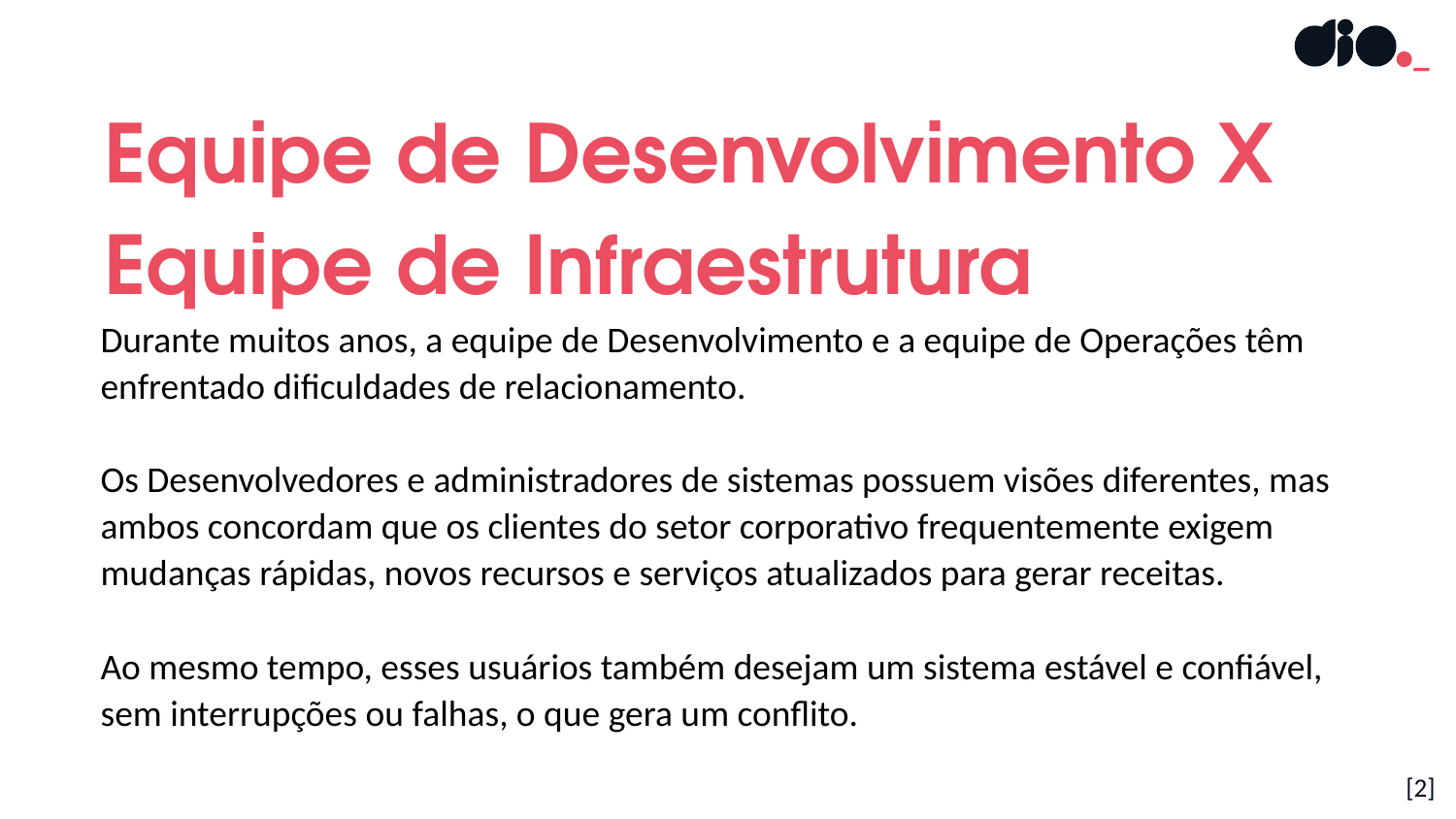

Equipe de Desenvolvimento X Equipe de Infraestrutura
Durante muitos anos, a equipe de Desenvolvimento e a equipe de Operações têm enfrentado dificuldades de relacionamento.
Os Desenvolvedores e administradores de sistemas possuem visões diferentes, mas ambos concordam que os clientes do setor corporativo frequentemente exigem mudanças rápidas, novos recursos e serviços atualizados para gerar receitas.
Ao mesmo tempo, esses usuários também desejam um sistema estável e confiável, sem interrupções ou falhas, o que gera um conflito.
[2]